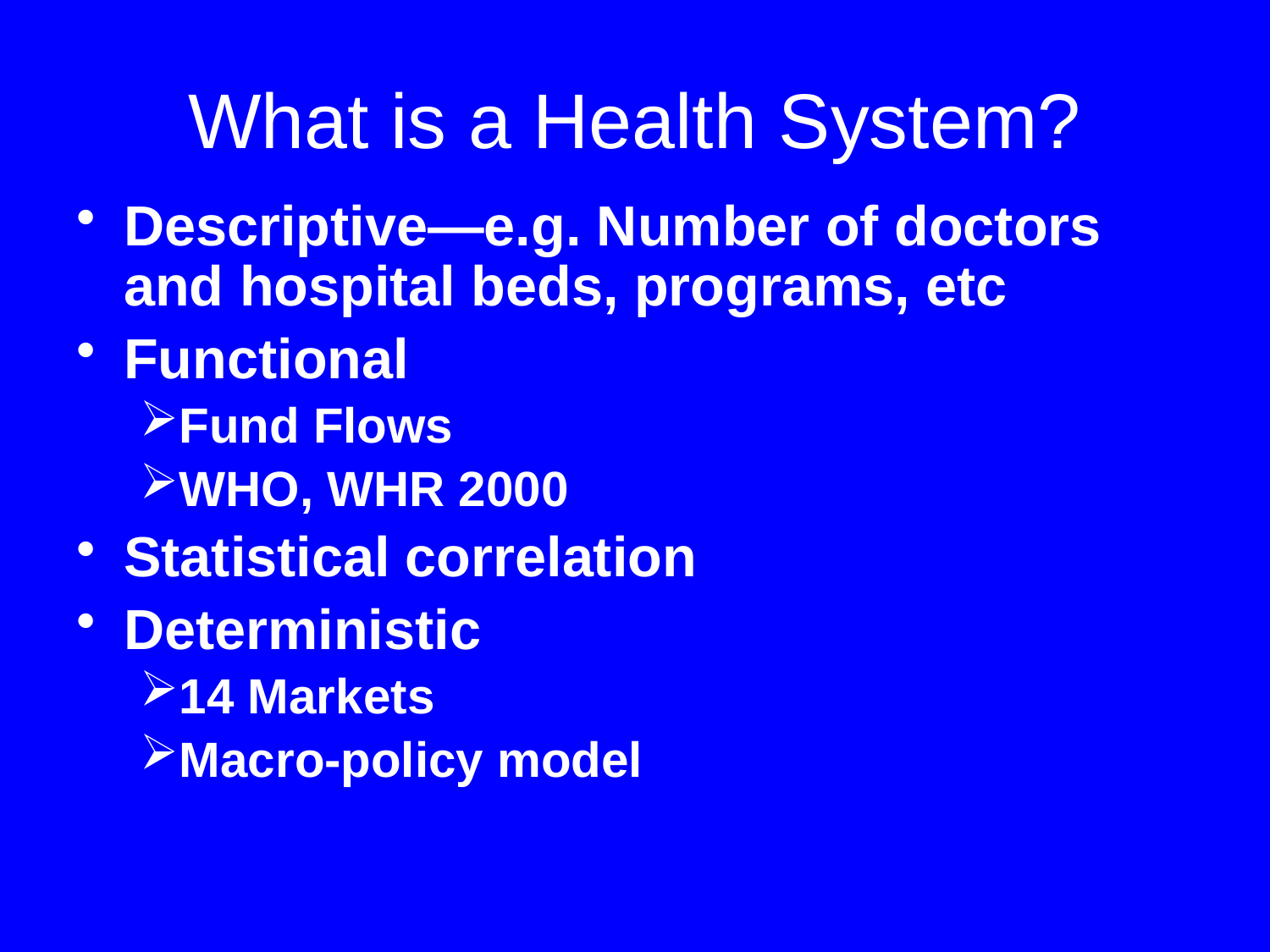

# What is a Health System?
Descriptive—e.g. Number of doctors 	and hospital beds, programs, etc
Functional
Fund Flows
WHO, WHR 2000
Statistical correlation
Deterministic
14 Markets
Macro-policy model